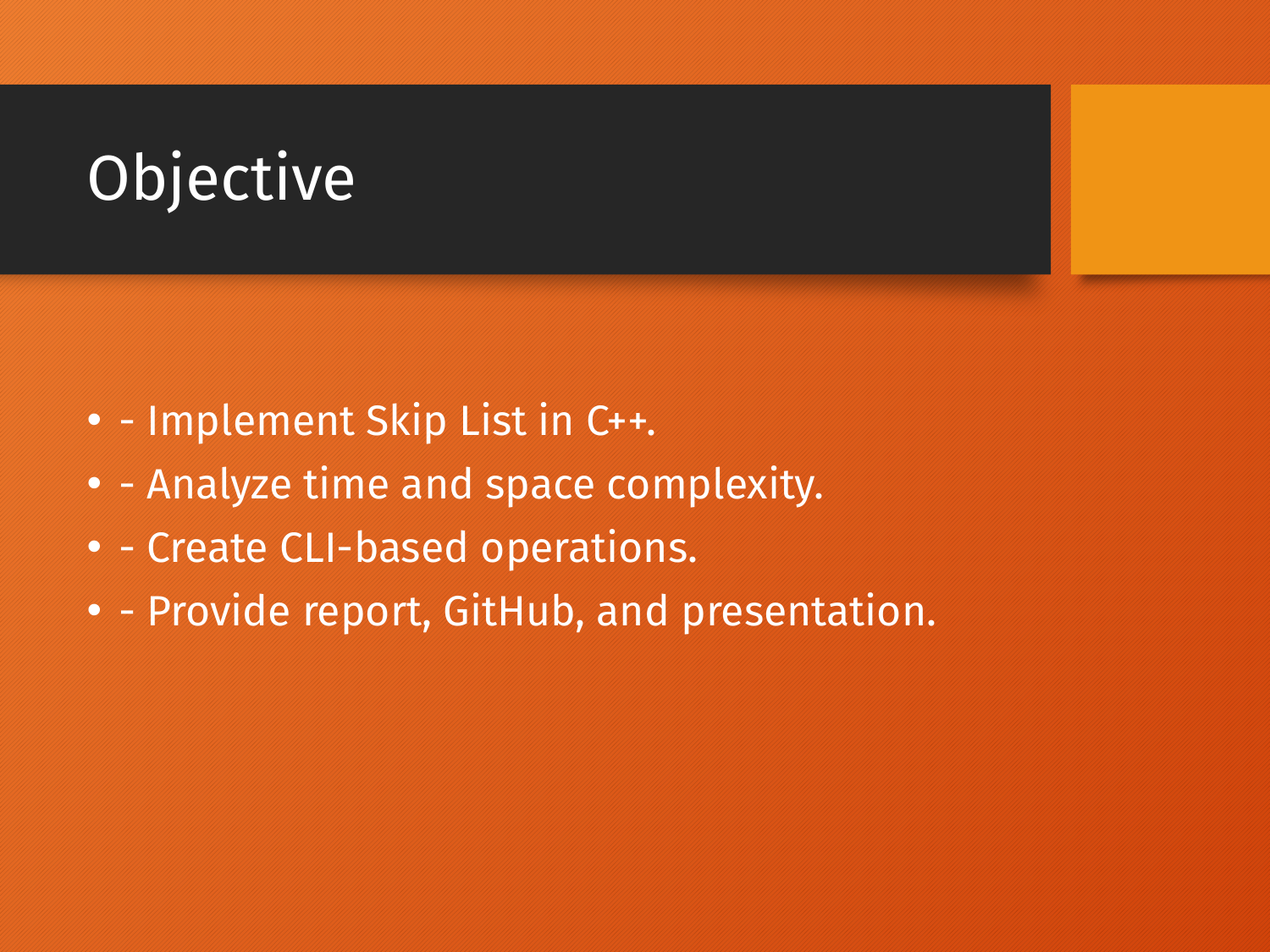

# Objective

- Implement Skip List in C++.
- Analyze time and space complexity.
- Create CLI-based operations.
- Provide report, GitHub, and presentation.